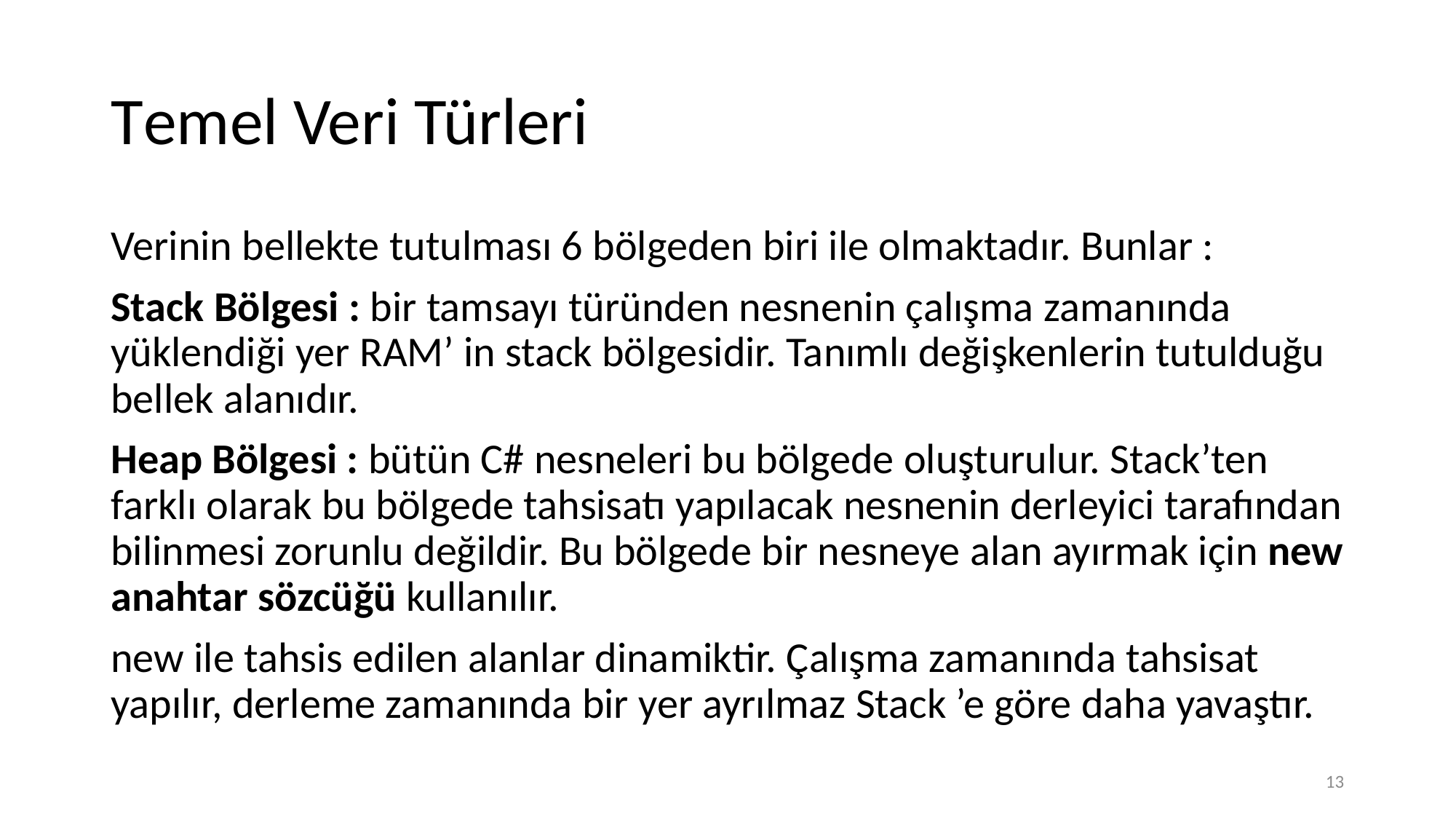

# Temel Veri Türleri
Verinin bellekte tutulması 6 bölgeden biri ile olmaktadır. Bunlar :
Stack Bölgesi : bir tamsayı türünden nesnenin çalışma zamanında yüklendiği yer RAM’ in stack bölgesidir. Tanımlı değişkenlerin tutulduğu bellek alanıdır.
Heap Bölgesi : bütün C# nesneleri bu bölgede oluşturulur. Stack’ten farklı olarak bu bölgede tahsisatı yapılacak nesnenin derleyici tarafından bilinmesi zorunlu değildir. Bu bölgede bir nesneye alan ayırmak için new anahtar sözcüğü kullanılır.
new ile tahsis edilen alanlar dinamiktir. Çalışma zamanında tahsisat yapılır, derleme zamanında bir yer ayrılmaz Stack ’e göre daha yavaştır.
13